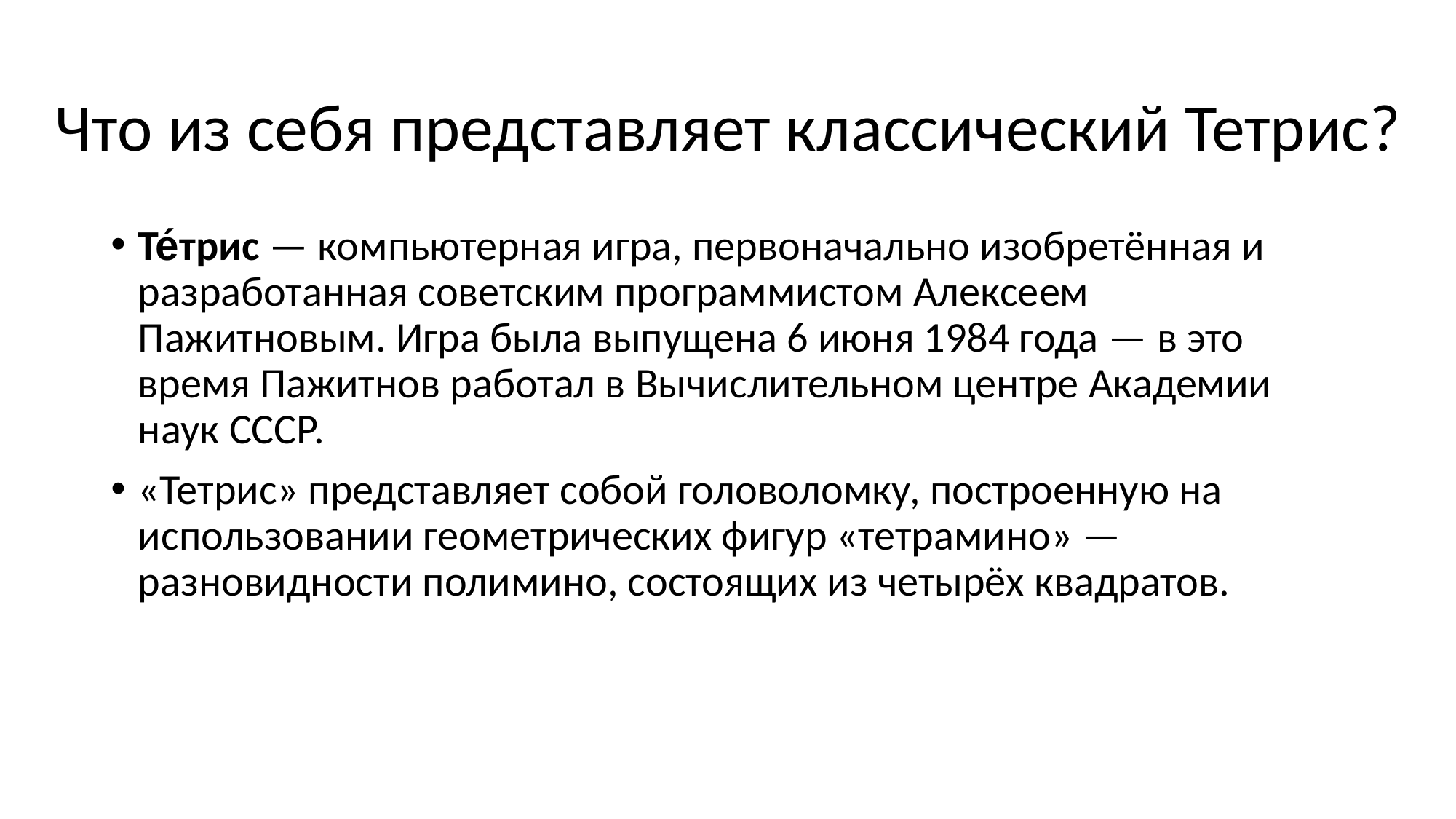

# Что из себя представляет классический Тетрис?
Те́трис — компьютерная игра, первоначально изобретённая и разработанная советским программистом Алексеем Пажитновым. Игра была выпущена 6 июня 1984 года — в это время Пажитнов работал в Вычислительном центре Академии наук СССР.
«Тетрис» представляет собой головоломку, построенную на использовании геометрических фигур «тетрамино» — разновидности полимино, состоящих из четырёх квадратов.